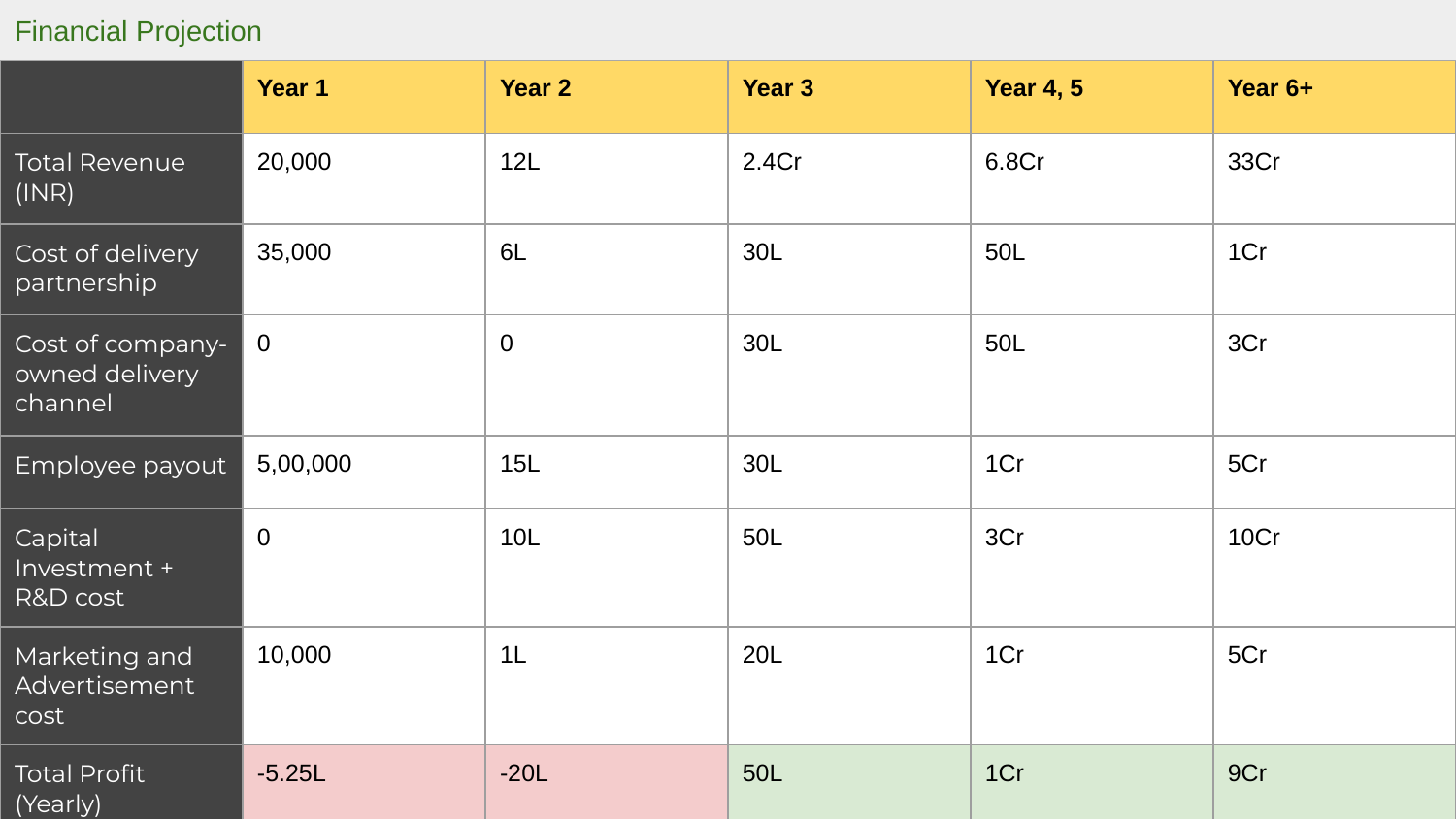

Financial Projection
|  | Year 1 | Year 2 | Year 3 | Year 4, 5 | Year 6+ |
| --- | --- | --- | --- | --- | --- |
| Total Revenue (INR) | 20,000 | 12L | 2.4Cr | 6.8Cr | 33Cr |
| Cost of delivery partnership | 35,000 | 6L | 30L | 50L | 1Cr |
| Cost of company-owned delivery channel | 0 | 0 | 30L | 50L | 3Cr |
| Employee payout | 5,00,000 | 15L | 30L | 1Cr | 5Cr |
| Capital Investment + R&D cost | 0 | 10L | 50L | 3Cr | 10Cr |
| Marketing and Advertisement cost | 10,000 | 1L | 20L | 1Cr | 5Cr |
| Total Profit (Yearly) | -5.25L | -20L | 50L | 1Cr | 9Cr |